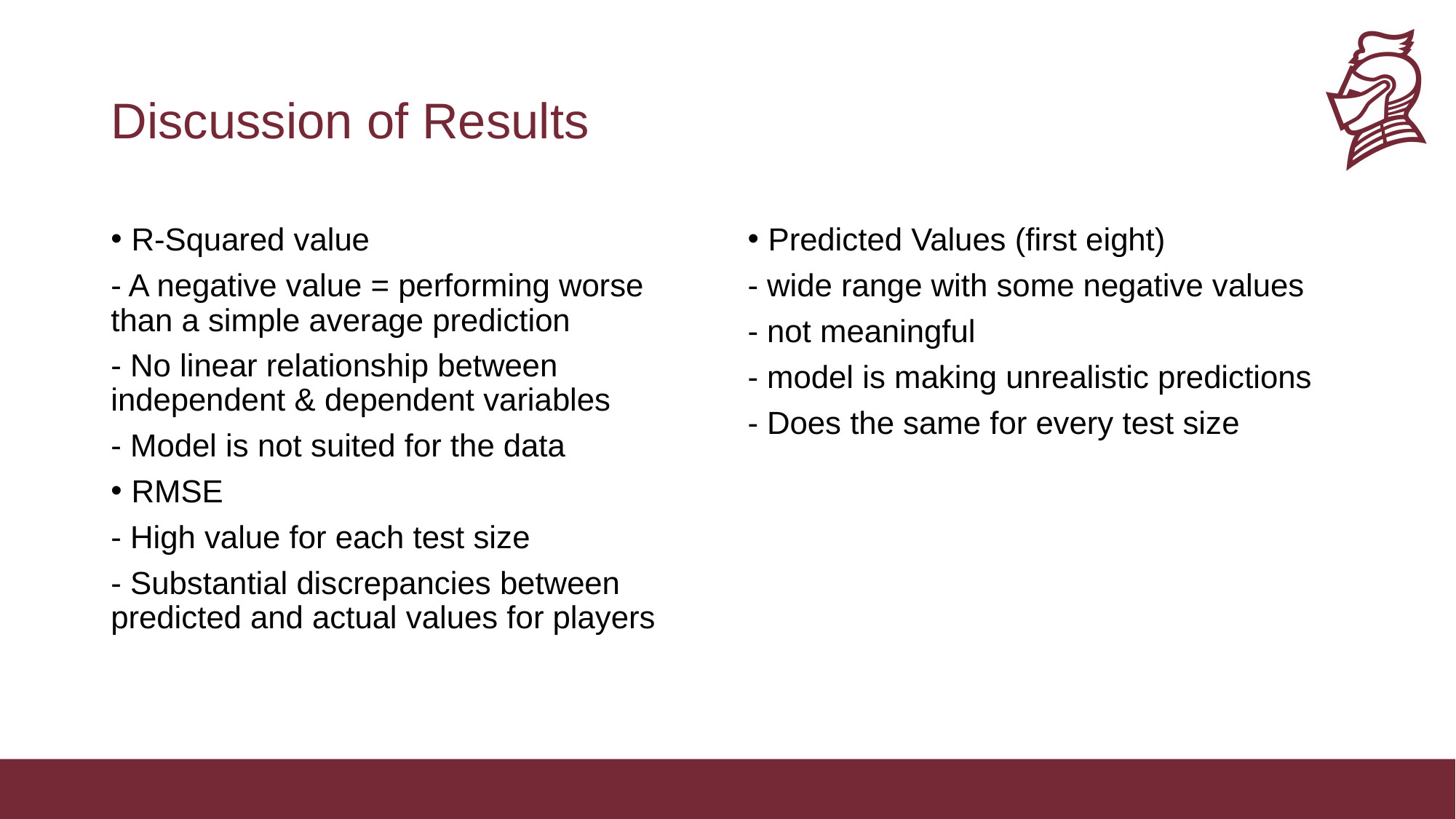

# Discussion of Results
R-Squared value
- A negative value = performing worse than a simple average prediction
- No linear relationship between independent & dependent variables
- Model is not suited for the data
RMSE
- High value for each test size
- Substantial discrepancies between predicted and actual values for players
Predicted Values (first eight)
- wide range with some negative values
- not meaningful
- model is making unrealistic predictions
- Does the same for every test size